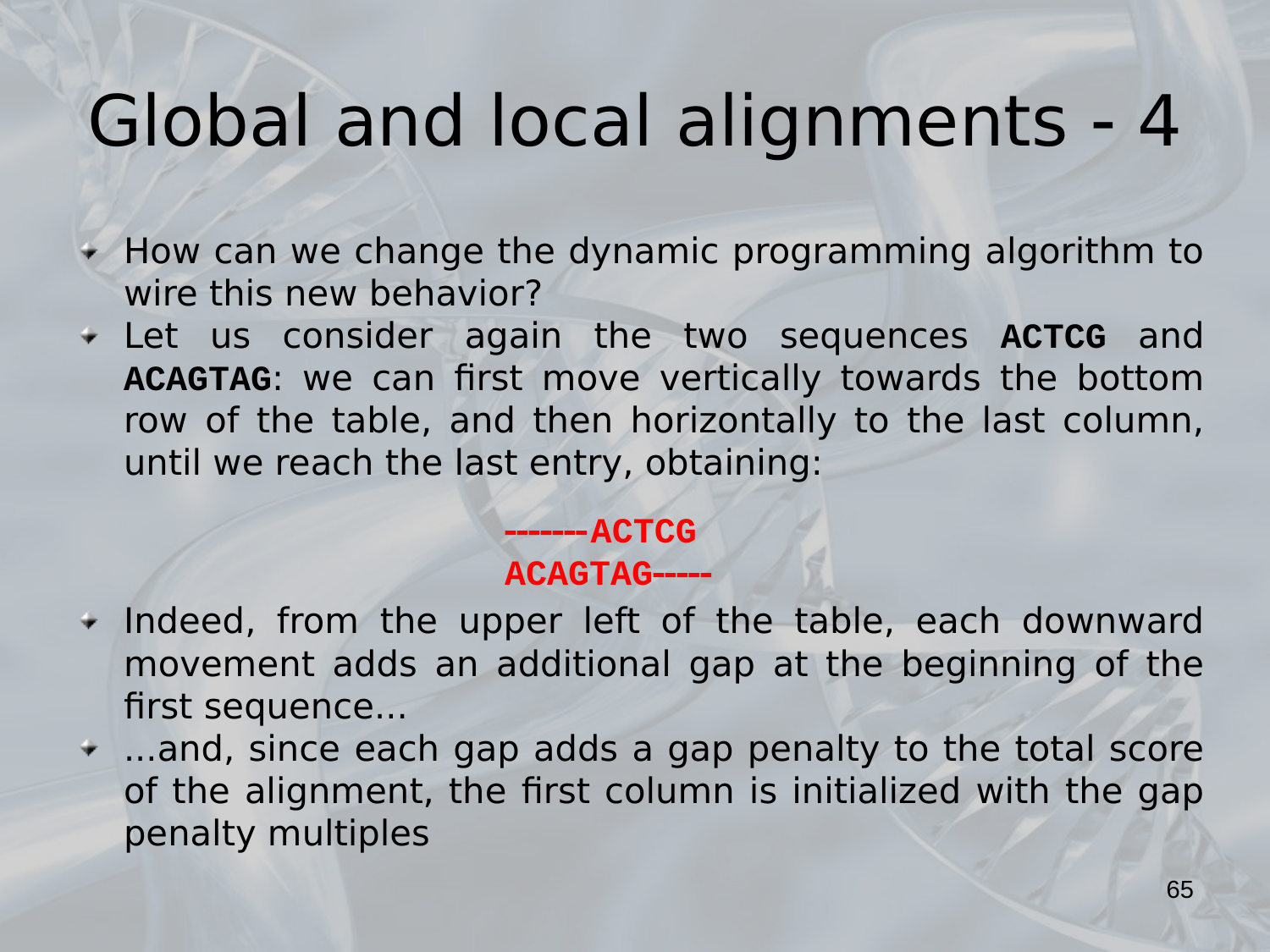

Global and local alignments − 4
How can we change the dynamic programming algorithm to wire this new behavior?
Let us consider again the two sequences ACTCG and ACAGTAG: we can first move vertically towards the bottom row of the table, and then horizontally to the last column, until we reach the last entry, obtaining:

				−−−−−−− ACTCG
				ACAGTAG−−−−−
Indeed, from the upper left of the table, each downward movement adds an additional gap at the beginning of the first sequence...
...and, since each gap adds a gap penalty to the total score of the alignment, the first column is initialized with the gap penalty multiples
65